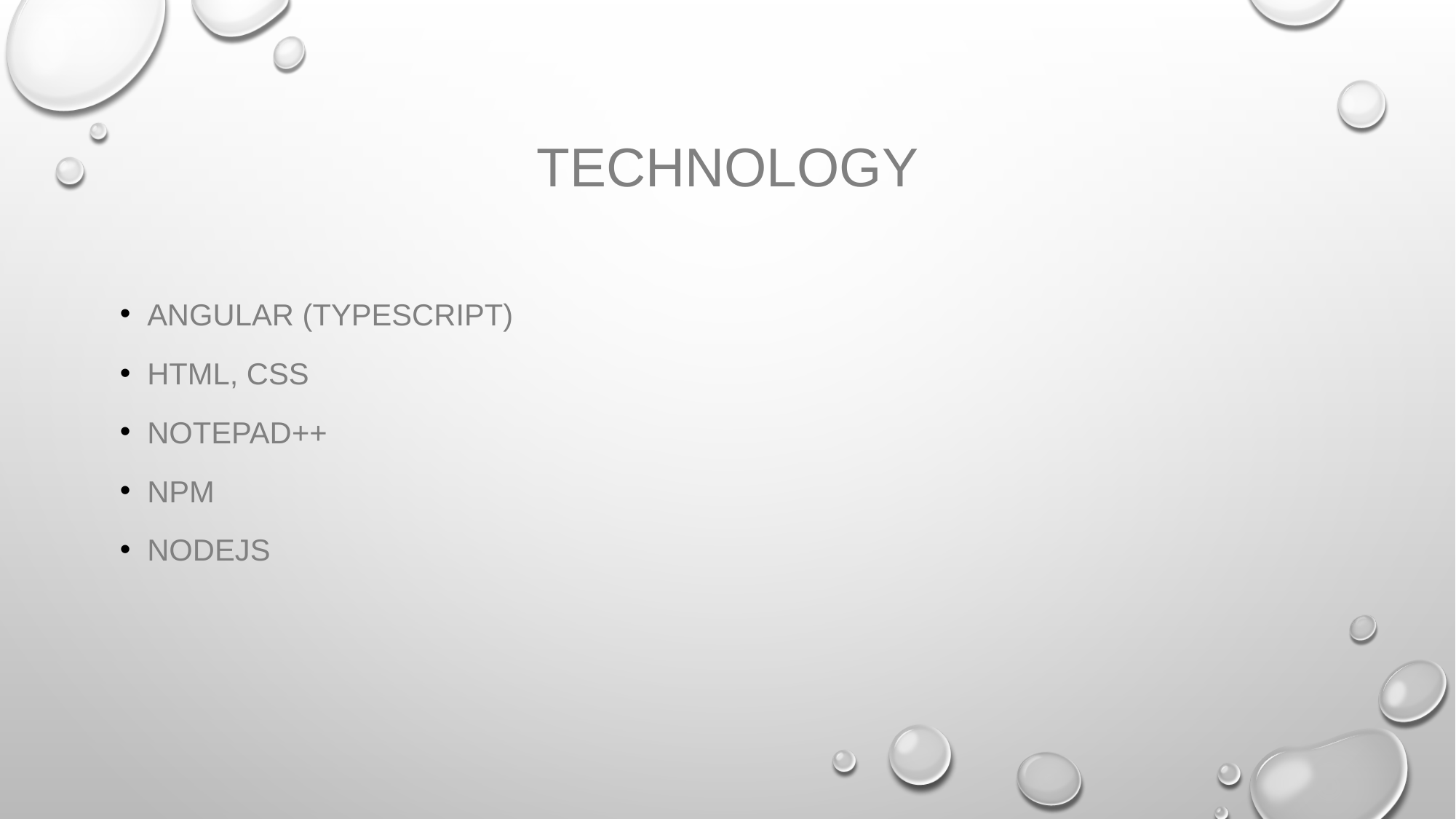

# technology
Angular (Typescript)
Html, css
Notepad++
Npm
Nodejs